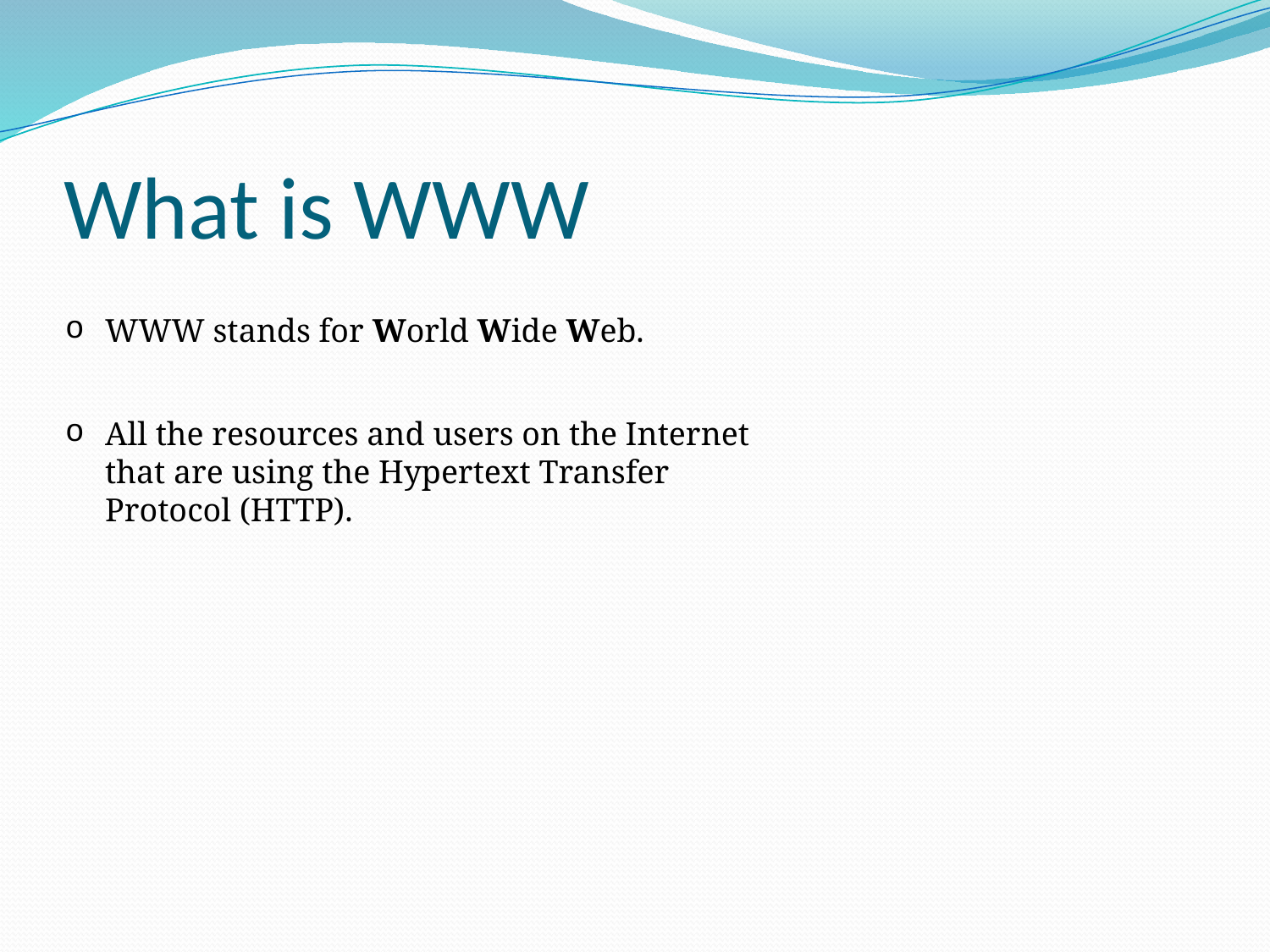

# What is WWW
WWW stands for World Wide Web.
All the resources and users on the Internet that are using the Hypertext Transfer Protocol (HTTP).